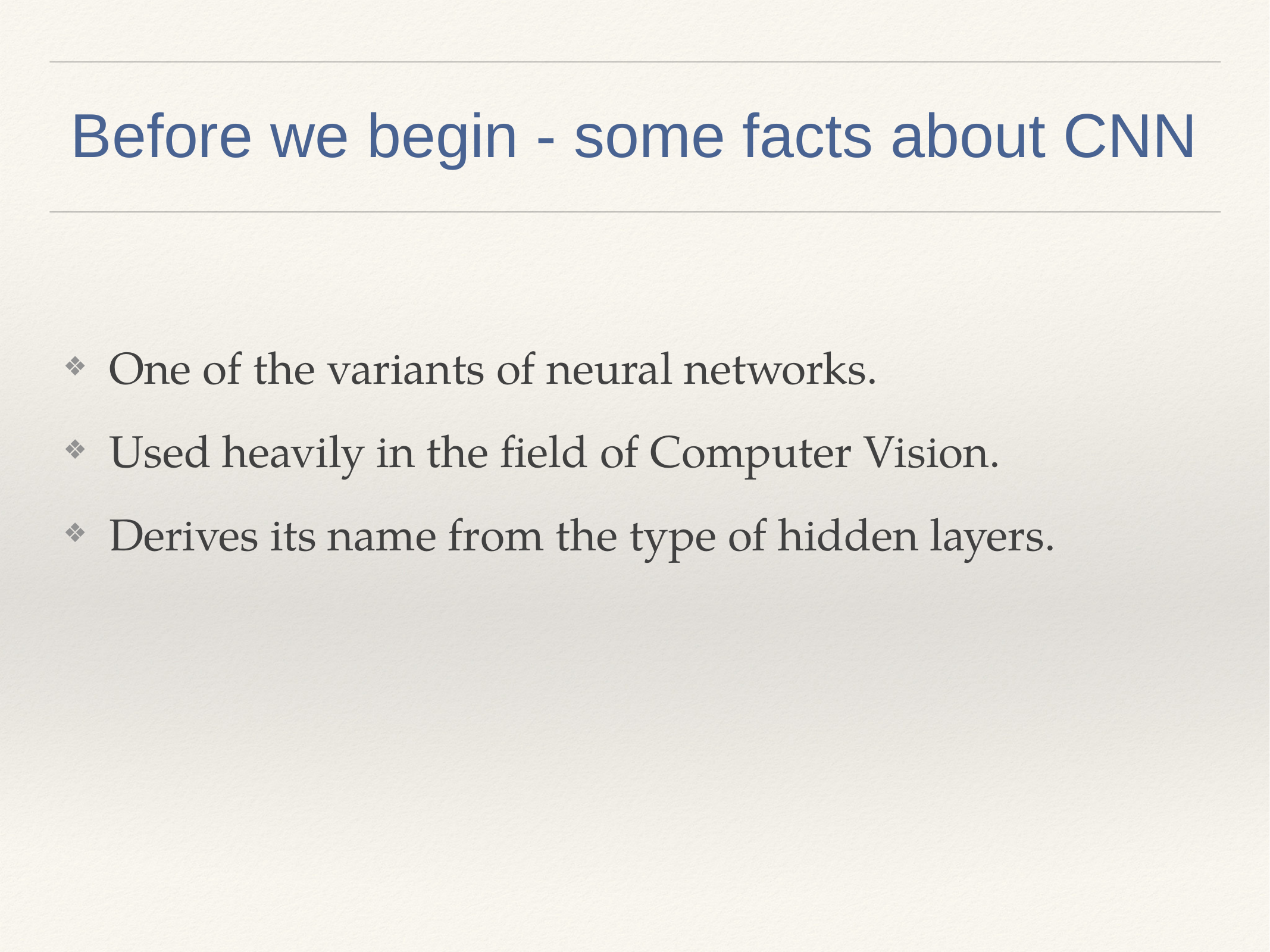

# Before we begin - some facts about CNN
One of the variants of neural networks.
Used heavily in the field of Computer Vision.
Derives its name from the type of hidden layers.